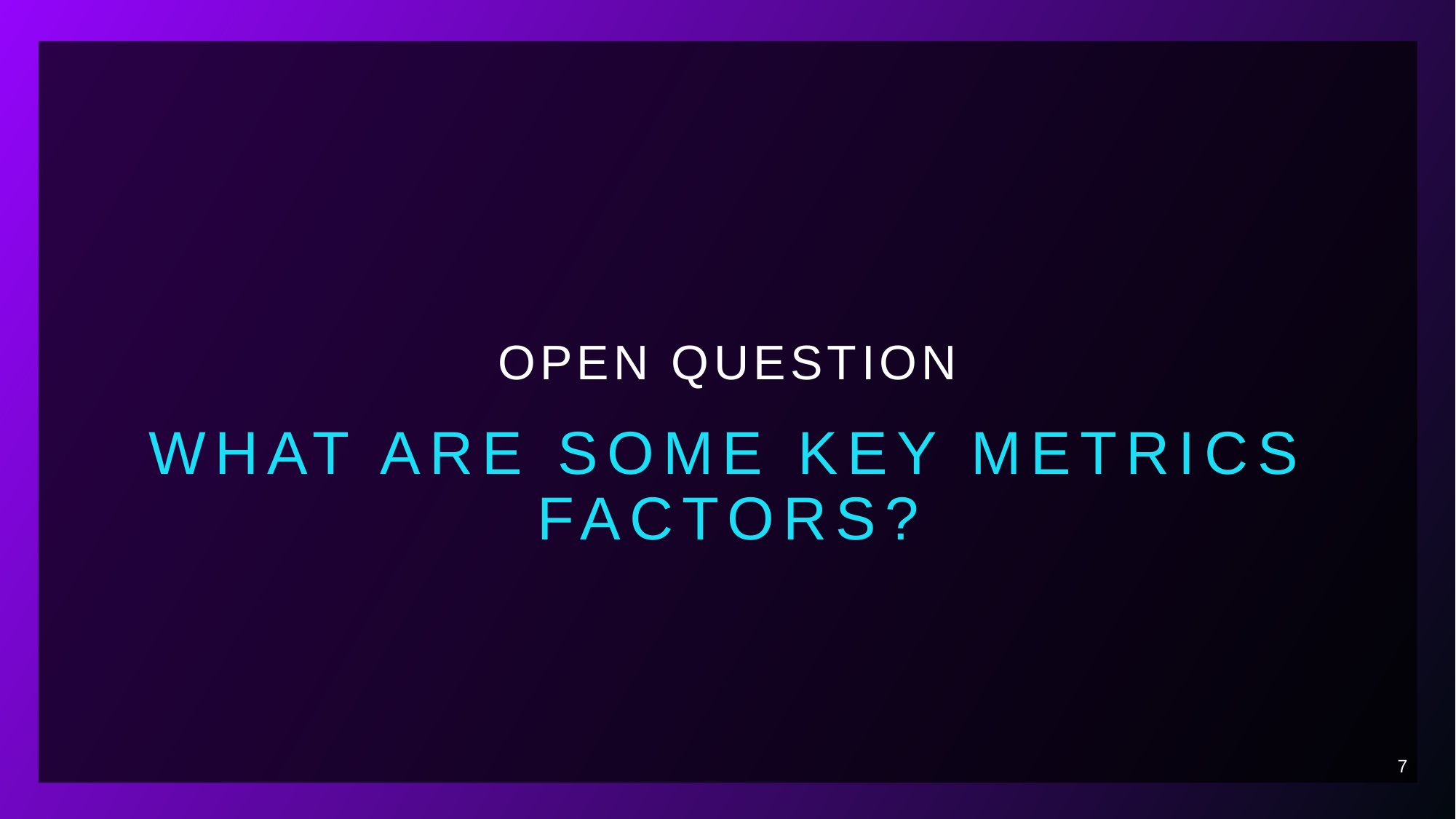

# Open question
What are some key Metrics factors?
7